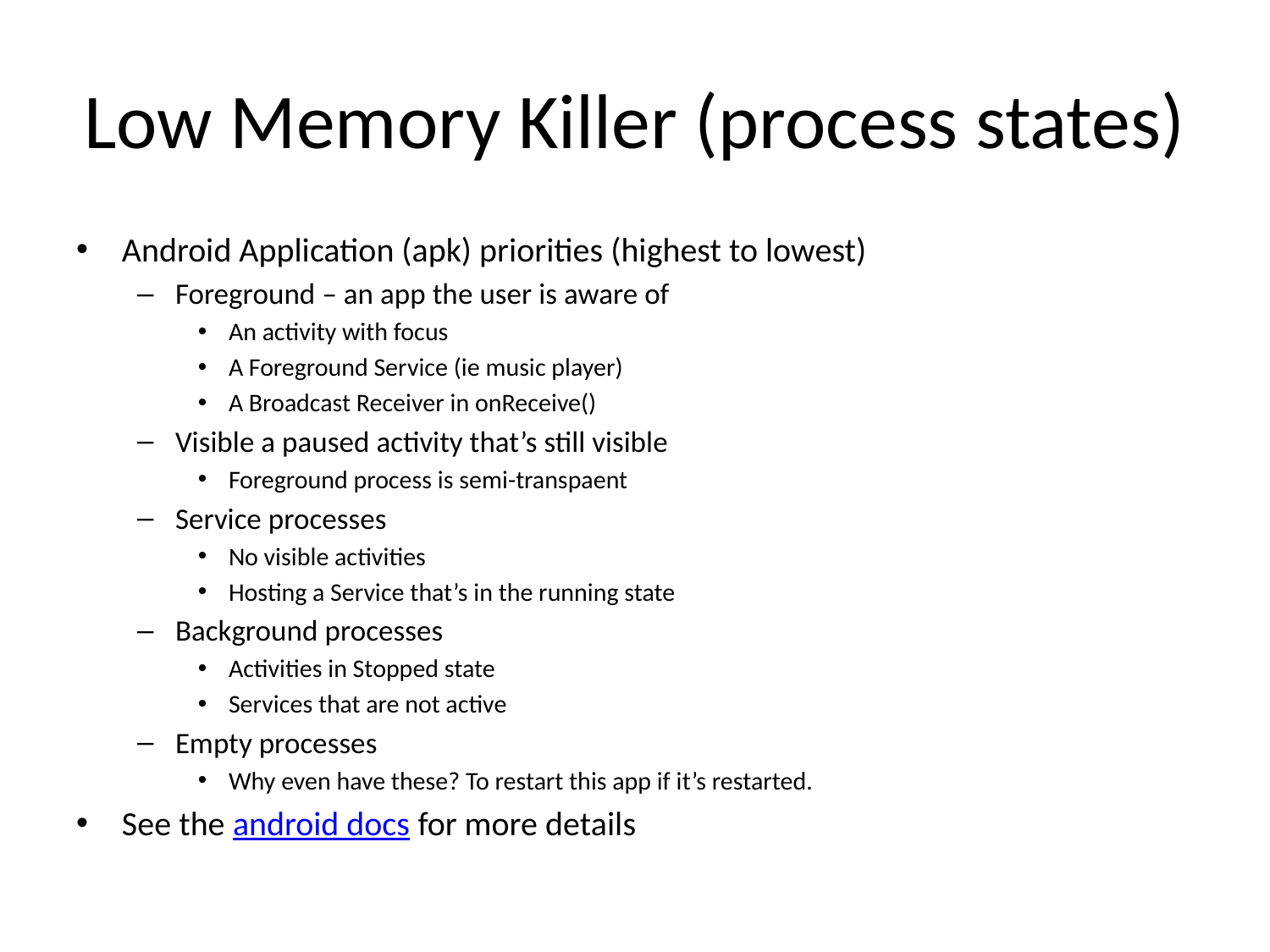

# Low Memory Killer (process states)
Android Application (apk) priorities (highest to lowest)
Foreground – an app the user is aware of
An activity with focus
A Foreground Service (ie music player)
A Broadcast Receiver in onReceive()
Visible a paused activity that’s still visible
Foreground process is semi-transpaent
Service processes
No visible activities
Hosting a Service that’s in the running state
Background processes
Activities in Stopped state
Services that are not active
Empty processes
Why even have these? To restart this app if it’s restarted.
See the android docs for more details